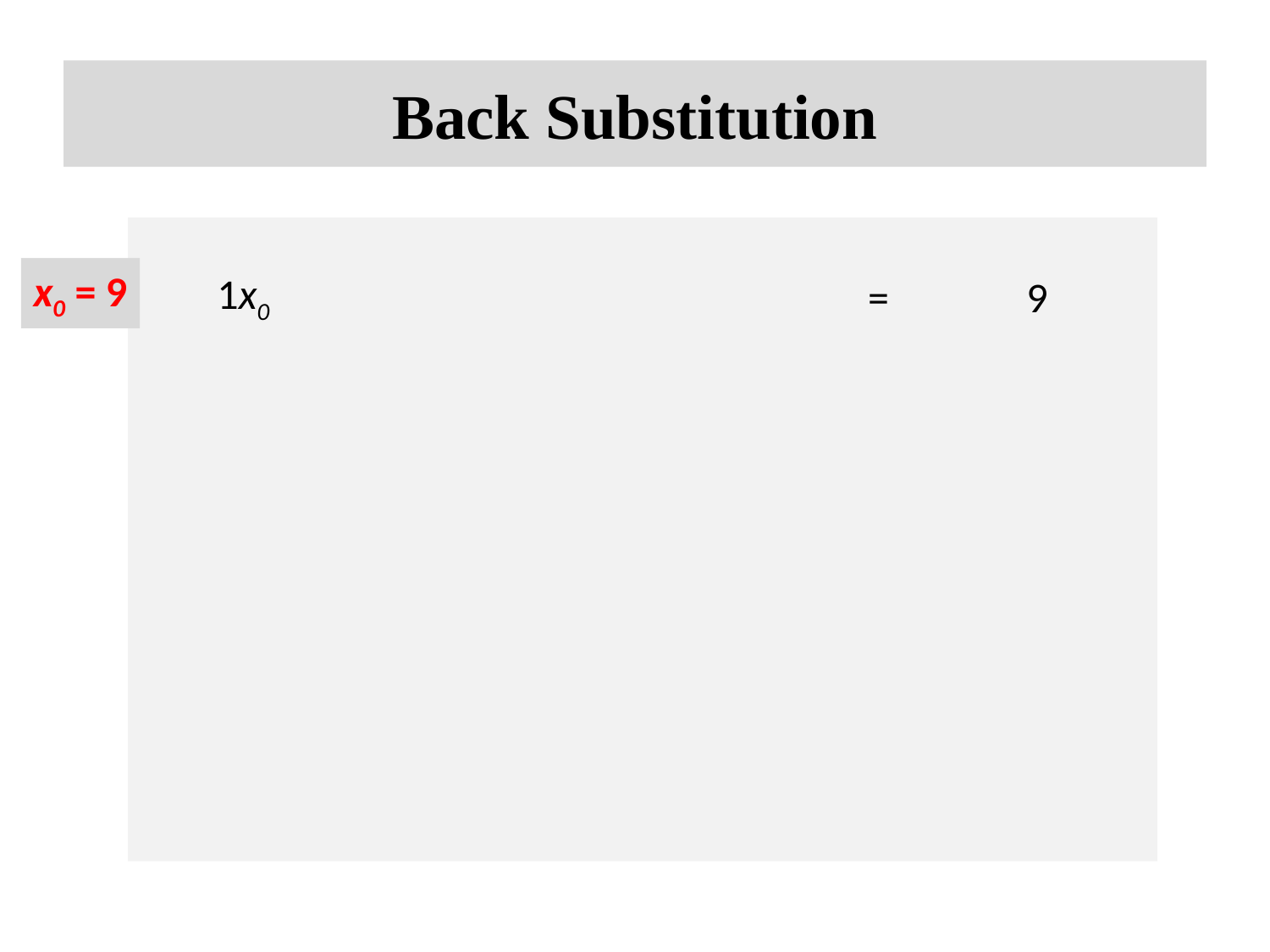

# Back Substitution

1x0
=
9
x0 = 9